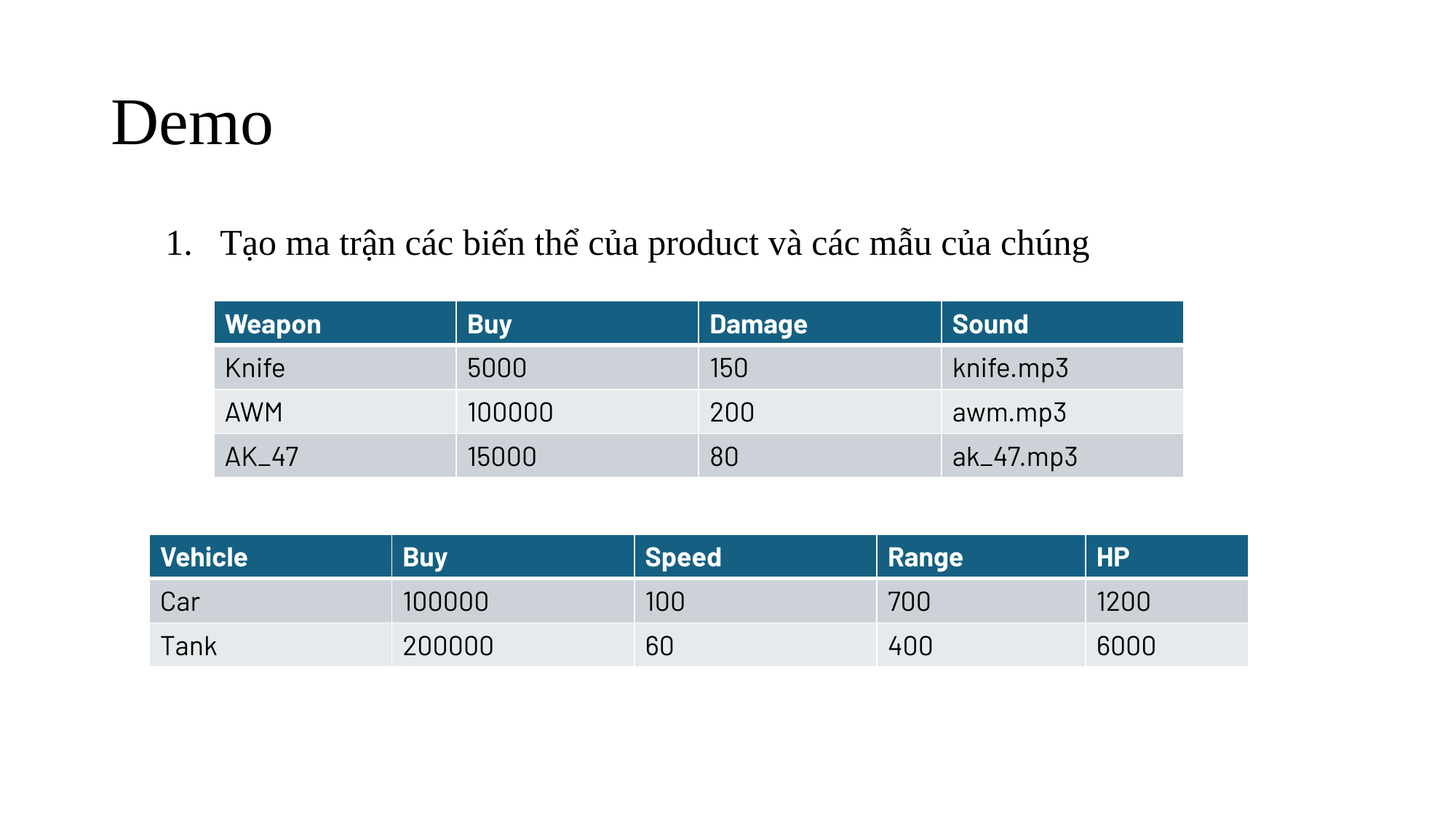

# Demo
Tạo ma trận các biến thể của product và các mẫu của chúng

| Weapon | Buy | Damage | Sound |
| --- | --- | --- | --- |
| Knife | 5000 | 150 | knife.mp3 |
| AWM | 100000 | 200 | awm.mp3 |
| AK\_47 | 15000 | 80 | ak\_47.mp3 |
| Vehicle | Buy | Speed | Range | HP |
| --- | --- | --- | --- | --- |
| Car | 100000 | 100 | 700 | 1200 |
| Tank | 200000 | 60 | 400 | 6000 |